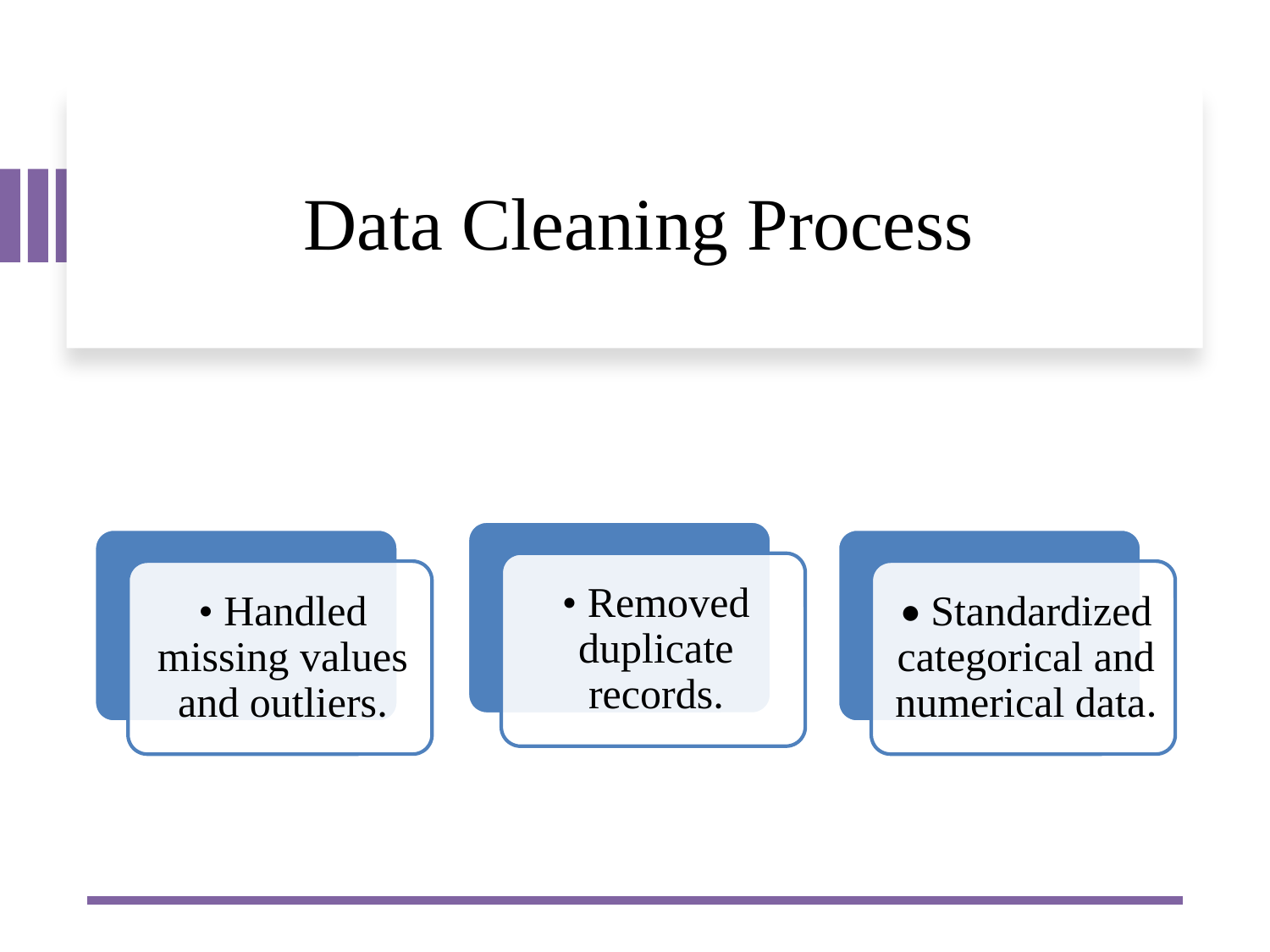

# Data Cleaning Process

• Handled missing values and outliers.
• Removed duplicate records.
• Standardized categorical and numerical data.